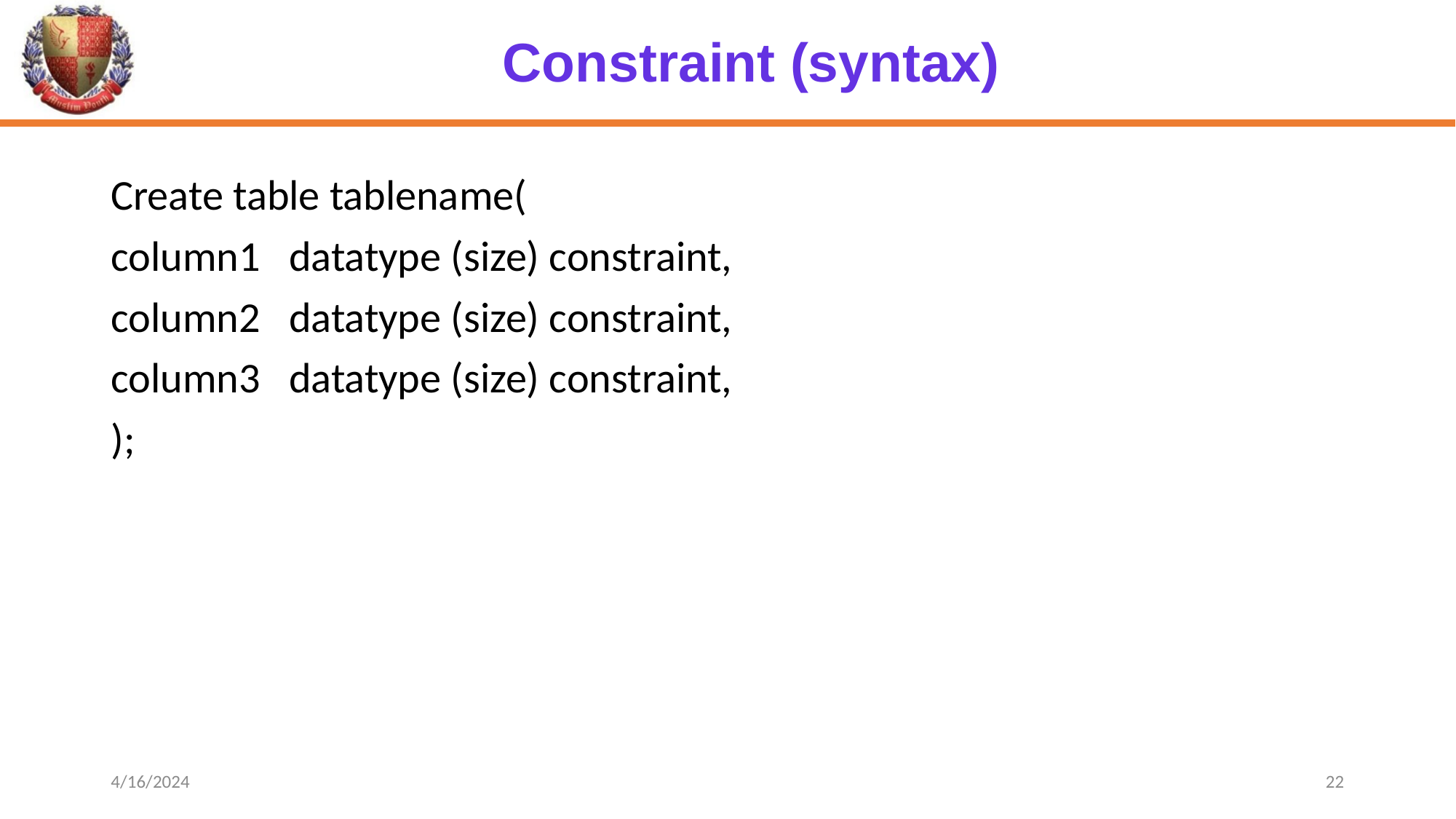

# Constraint (syntax)
Create table tablename(
column1   datatype (size) constraint,
column2   datatype (size) constraint,
column3   datatype (size) constraint,
);
4/16/2024
22